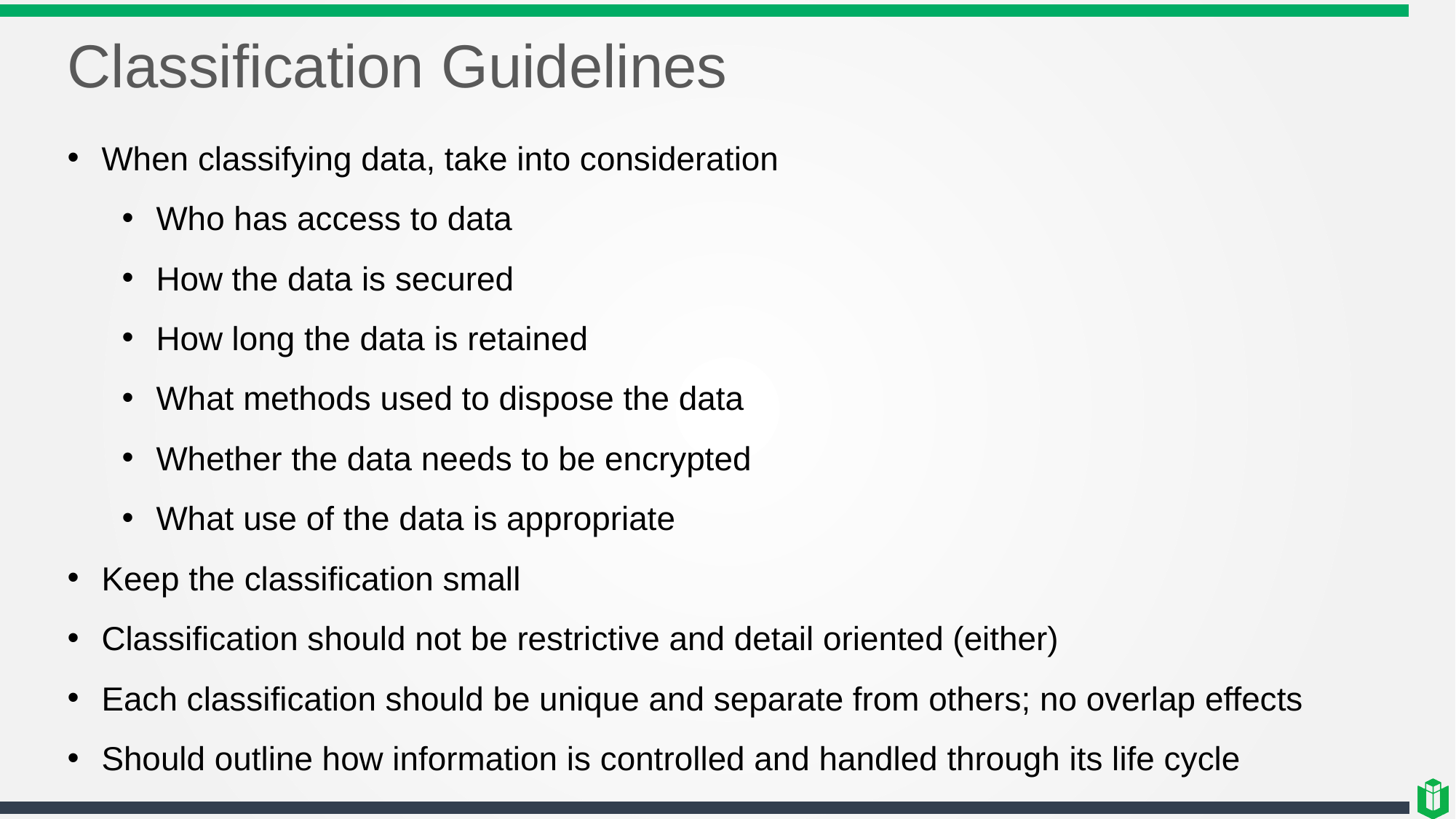

# Classification Guidelines
When classifying data, take into consideration
Who has access to data
How the data is secured
How long the data is retained
What methods used to dispose the data
Whether the data needs to be encrypted
What use of the data is appropriate
Keep the classification small
Classification should not be restrictive and detail oriented (either)
Each classification should be unique and separate from others; no overlap effects
Should outline how information is controlled and handled through its life cycle